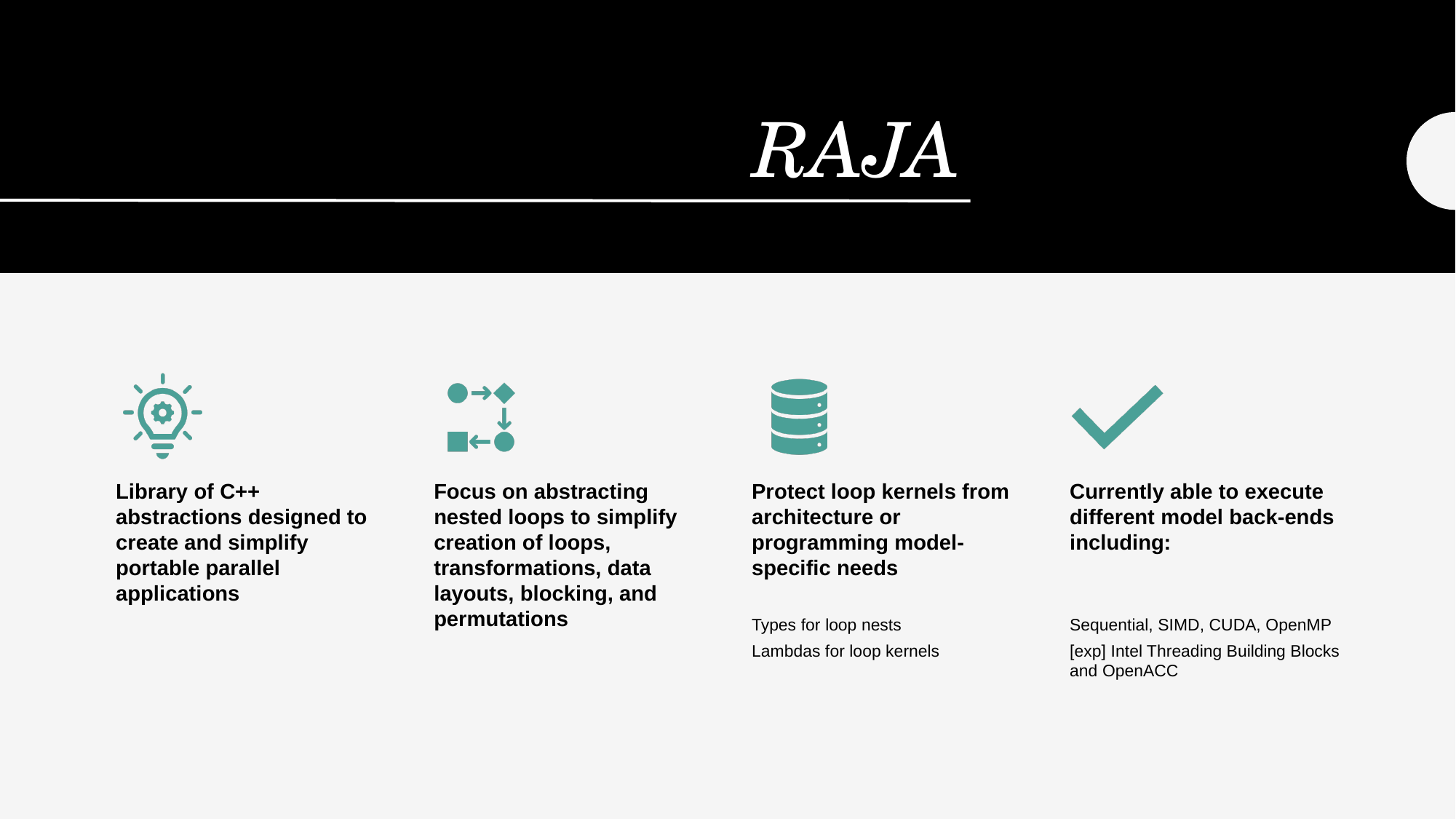

# RAJA

Library of C++ abstractions designed to create and simplify portable parallel applications
Focus on abstracting nested loops to simplify creation of loops, transformations, data layouts, blocking, and permutations
Protect loop kernels from architecture or programming model-specific needs
Types for loop nests
Lambdas for loop kernels
Currently able to execute different model back-ends including:
Sequential, SIMD, CUDA, OpenMP
[exp] Intel Threading Building Blocks and OpenACC